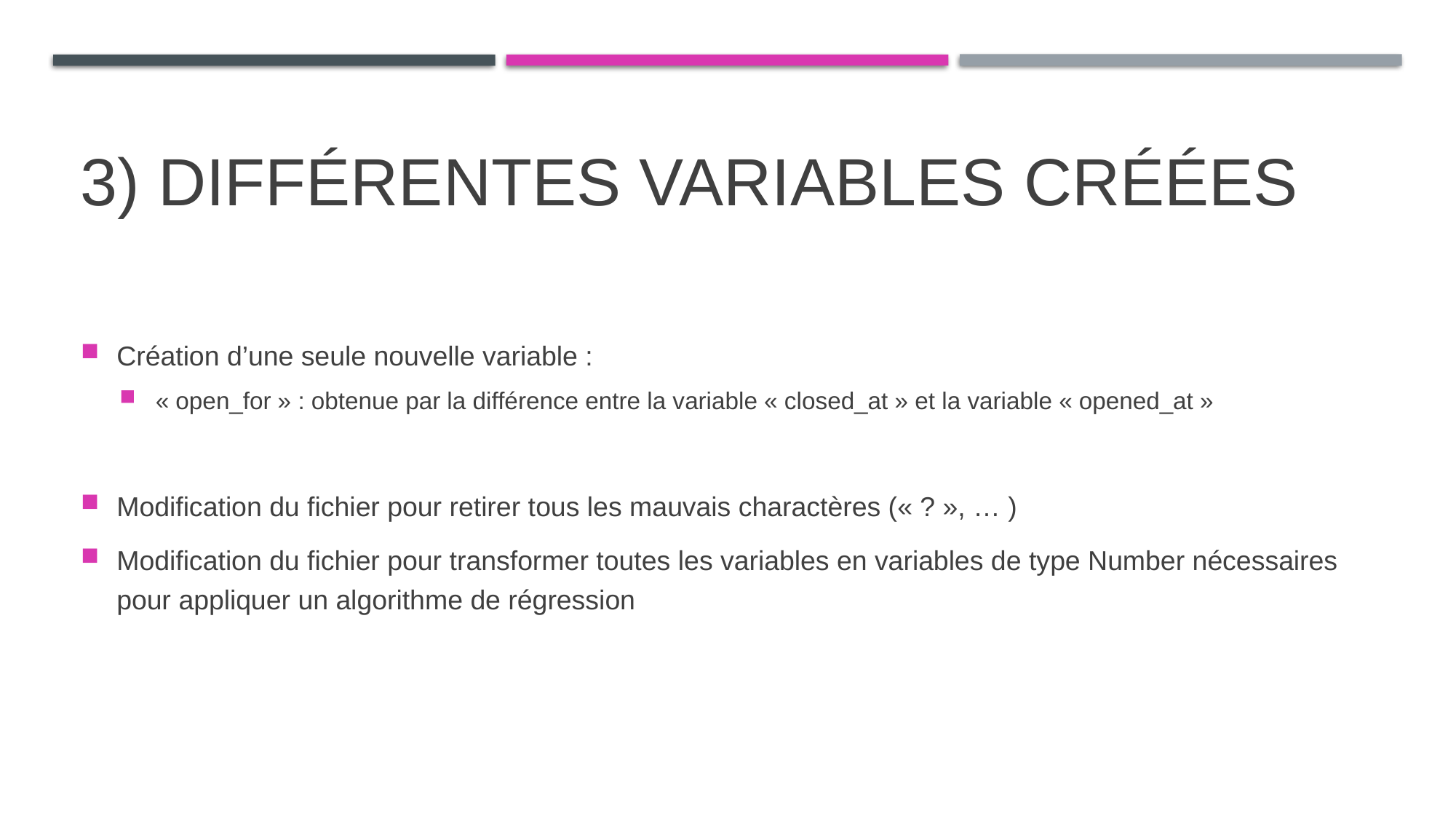

# 3) Différentes variables créées
Création d’une seule nouvelle variable :
« open_for » : obtenue par la différence entre la variable « closed_at » et la variable « opened_at »

Modification du fichier pour retirer tous les mauvais charactères (« ? », … )
Modification du fichier pour transformer toutes les variables en variables de type Number nécessaires pour appliquer un algorithme de régression